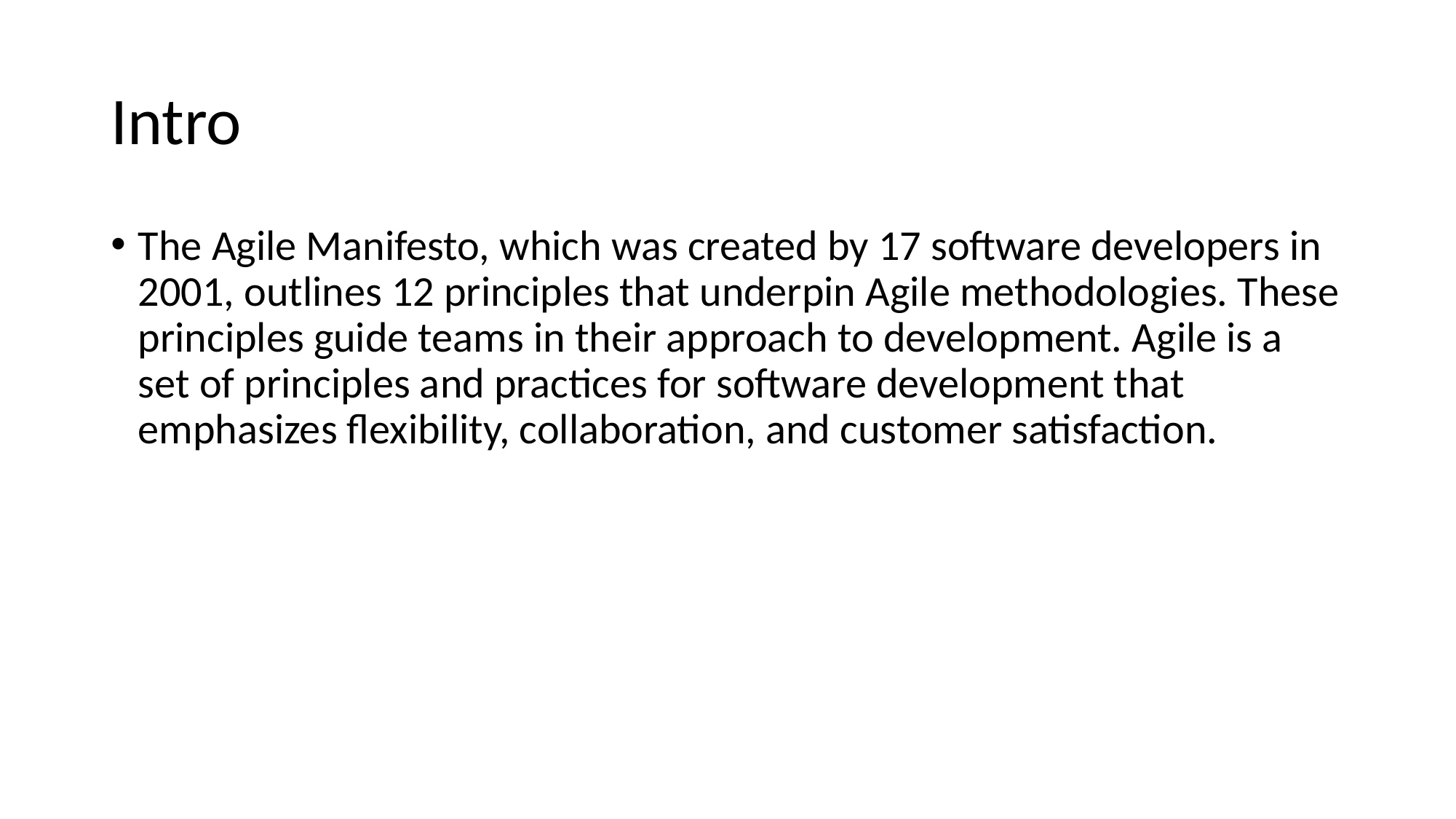

# Intro
The Agile Manifesto, which was created by 17 software developers in 2001, outlines 12 principles that underpin Agile methodologies. These principles guide teams in their approach to development. Agile is a set of principles and practices for software development that emphasizes flexibility, collaboration, and customer satisfaction.